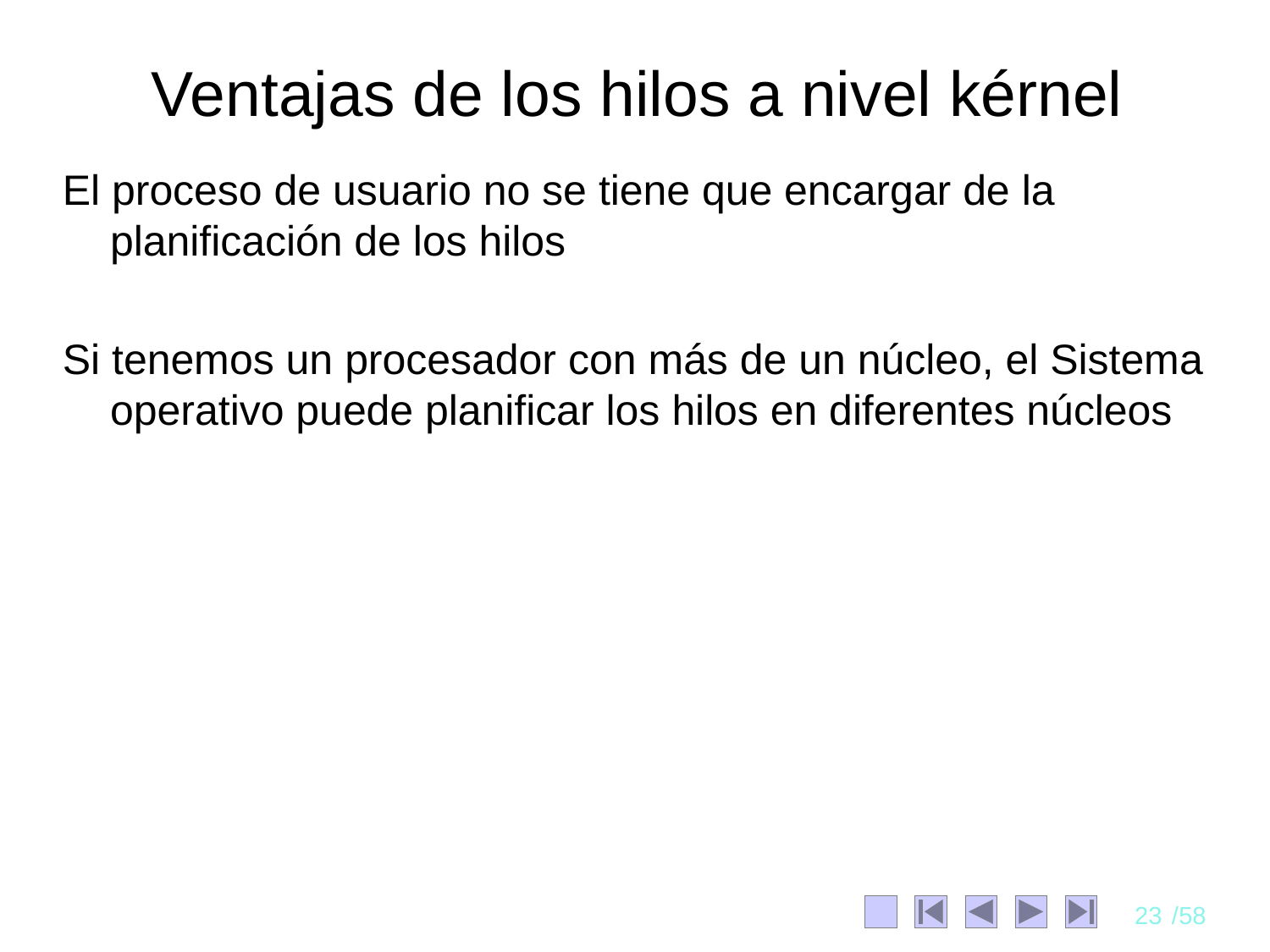

# Ventajas de los hilos a nivel kérnel
El proceso de usuario no se tiene que encargar de la planificación de los hilos

Si tenemos un procesador con más de un núcleo, el Sistema operativo puede planificar los hilos en diferentes núcleos